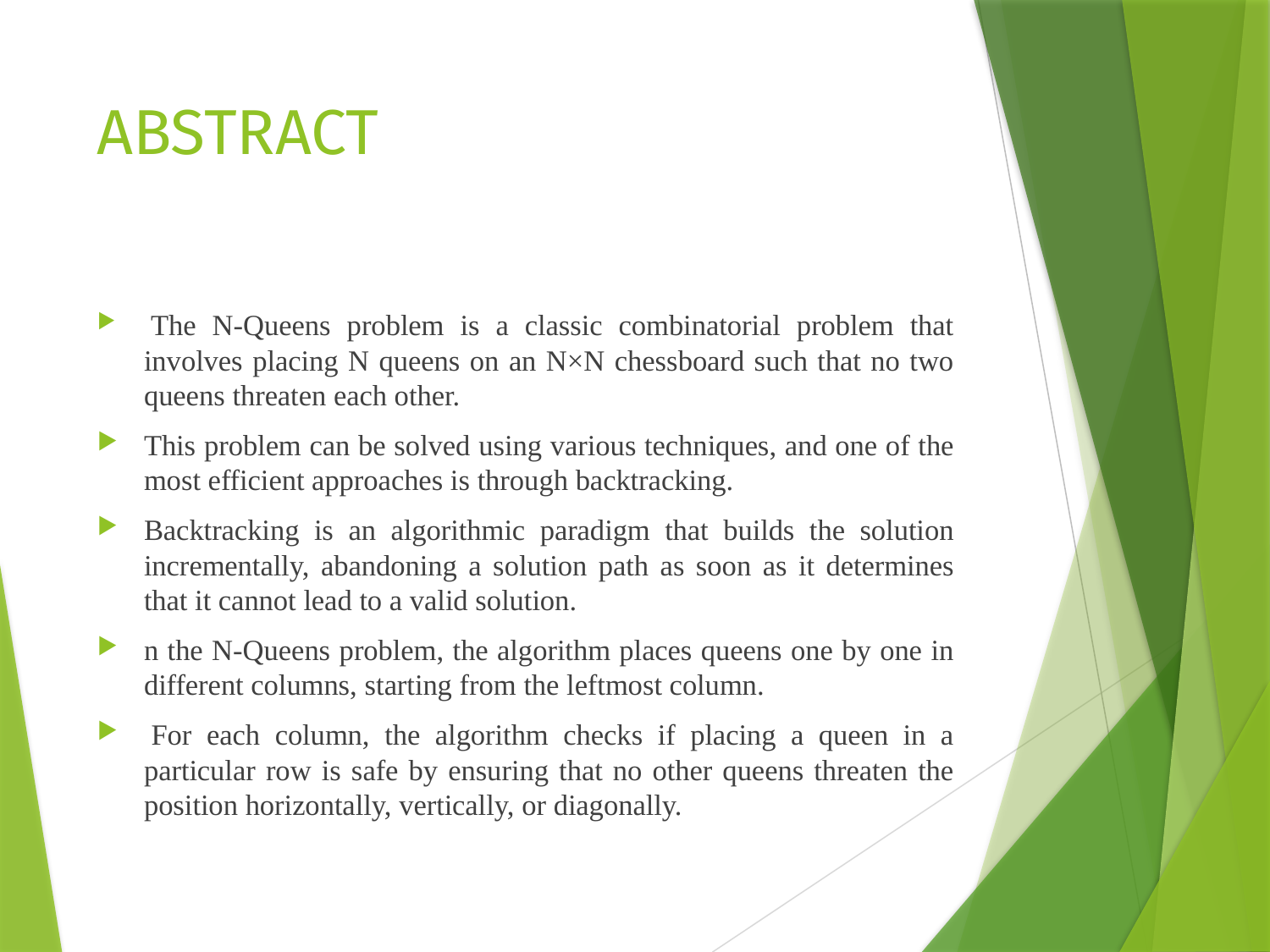

# ABSTRACT
 The N-Queens problem is a classic combinatorial problem that involves placing N queens on an N×N chessboard such that no two queens threaten each other.
This problem can be solved using various techniques, and one of the most efficient approaches is through backtracking.
Backtracking is an algorithmic paradigm that builds the solution incrementally, abandoning a solution path as soon as it determines that it cannot lead to a valid solution.
n the N-Queens problem, the algorithm places queens one by one in different columns, starting from the leftmost column.
 For each column, the algorithm checks if placing a queen in a particular row is safe by ensuring that no other queens threaten the position horizontally, vertically, or diagonally.